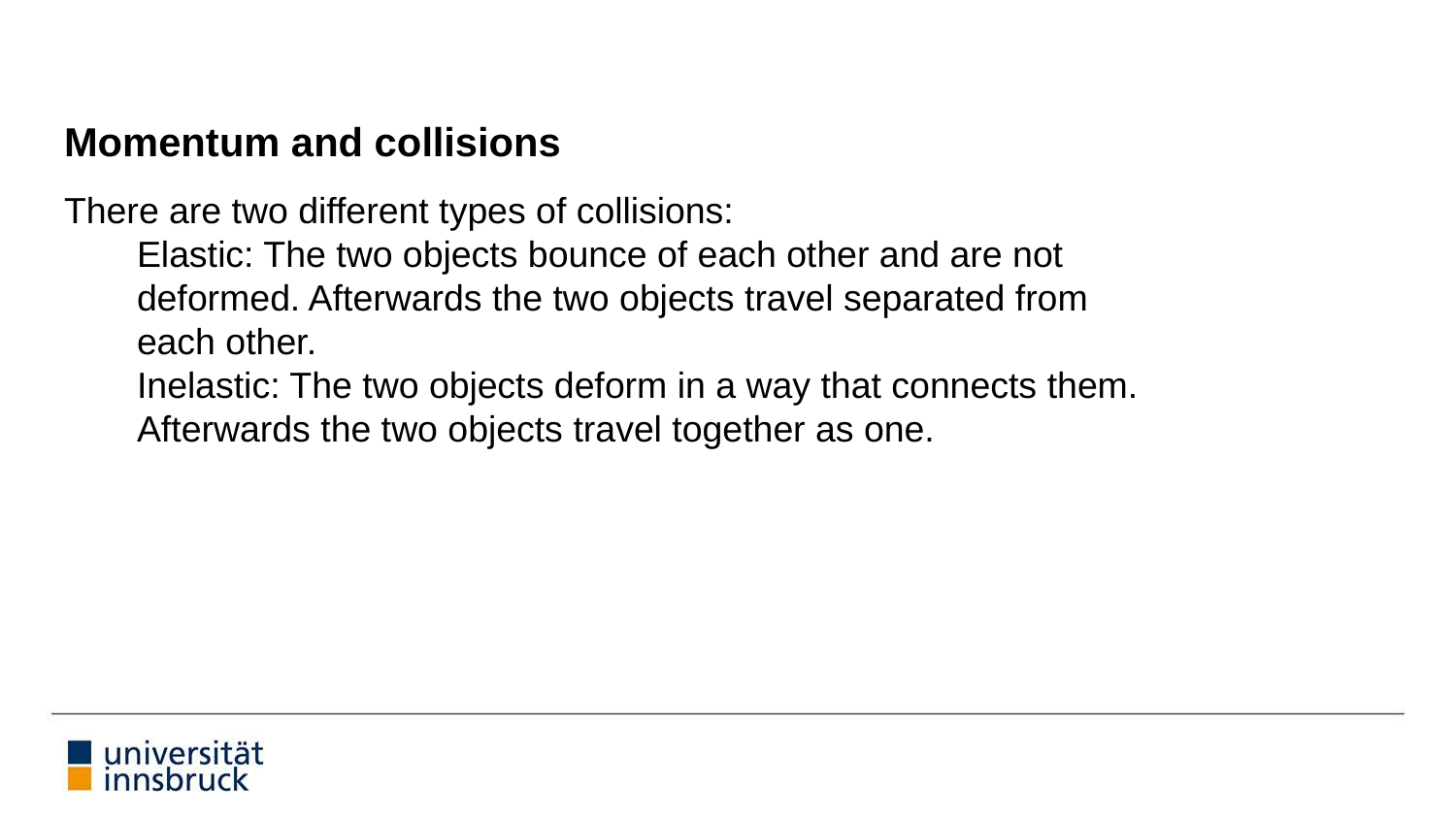

# Momentum and collisions
There are two different types of collisions:
Elastic: The two objects bounce of each other and are not deformed. Afterwards the two objects travel separated from each other.
Inelastic: The two objects deform in a way that connects them. Afterwards the two objects travel together as one.